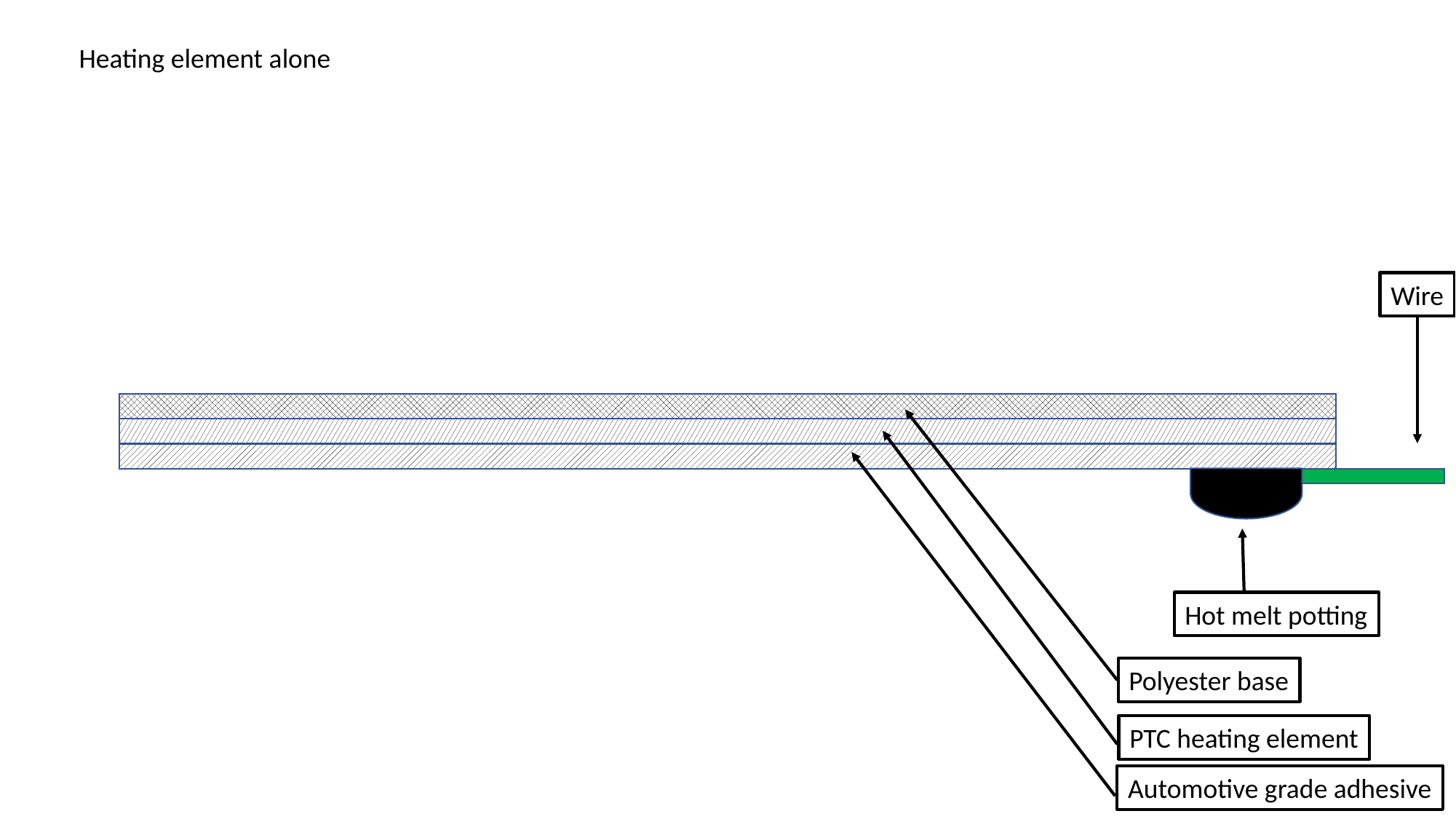

Heating element alone
Wire

Hot melt potting
Polyester base
PTC heating element
Automotive grade adhesive